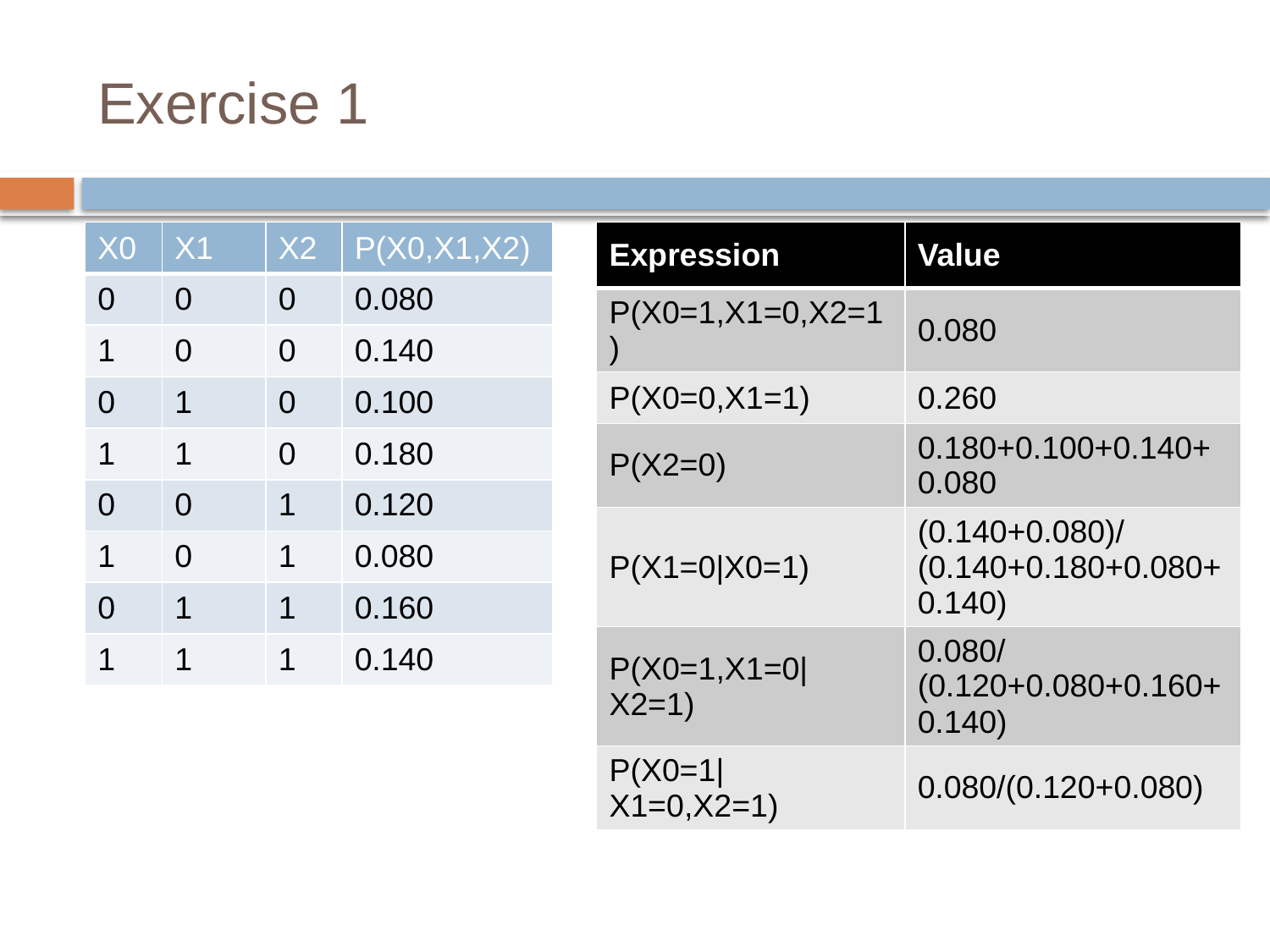

# Exercise 1
| X0 | X1 | X2 | P(X0,X1,X2) |
| --- | --- | --- | --- |
| 0 | 0 | 0 | 0.080 |
| 1 | 0 | 0 | 0.140 |
| 0 | 1 | 0 | 0.100 |
| 1 | 1 | 0 | 0.180 |
| 0 | 0 | 1 | 0.120 |
| 1 | 0 | 1 | 0.080 |
| 0 | 1 | 1 | 0.160 |
| 1 | 1 | 1 | 0.140 |
| Expression | Value |
| --- | --- |
| P(X0=1,X1=0,X2=1) | 0.080 |
| P(X0=0,X1=1) | 0.260 |
| P(X2=0) | 0.180+0.100+0.140+0.080 |
| P(X1=0|X0=1) | (0.140+0.080)/(0.140+0.180+0.080+0.140) |
| P(X0=1,X1=0|X2=1) | 0.080/(0.120+0.080+0.160+0.140) |
| P(X0=1|X1=0,X2=1) | 0.080/(0.120+0.080) |